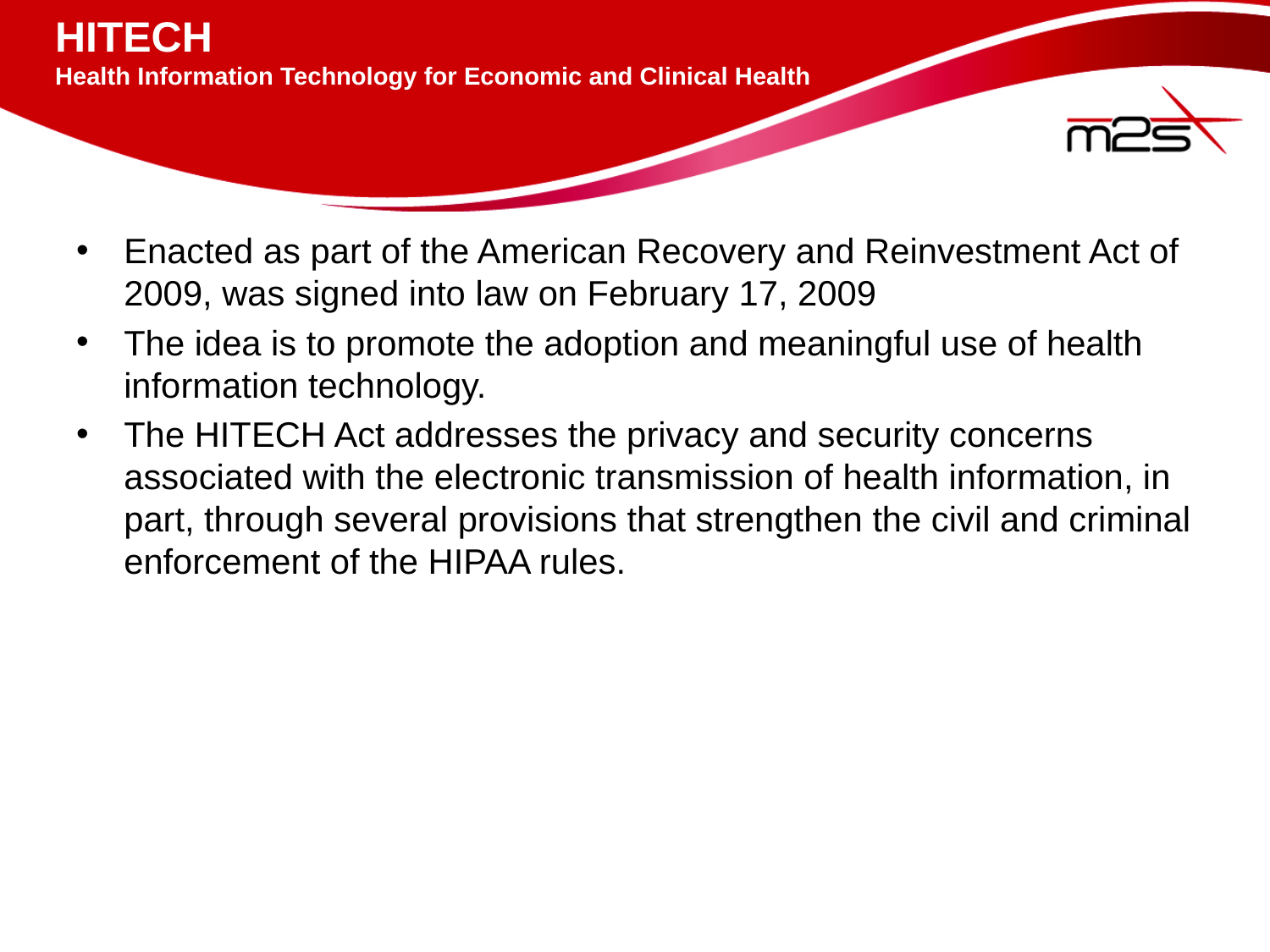

# HITECH Health Information Technology for Economic and Clinical Health
Enacted as part of the American Recovery and Reinvestment Act of 2009, was signed into law on February 17, 2009
The idea is to promote the adoption and meaningful use of health information technology.
The HITECH Act addresses the privacy and security concerns associated with the electronic transmission of health information, in part, through several provisions that strengthen the civil and criminal enforcement of the HIPAA rules.